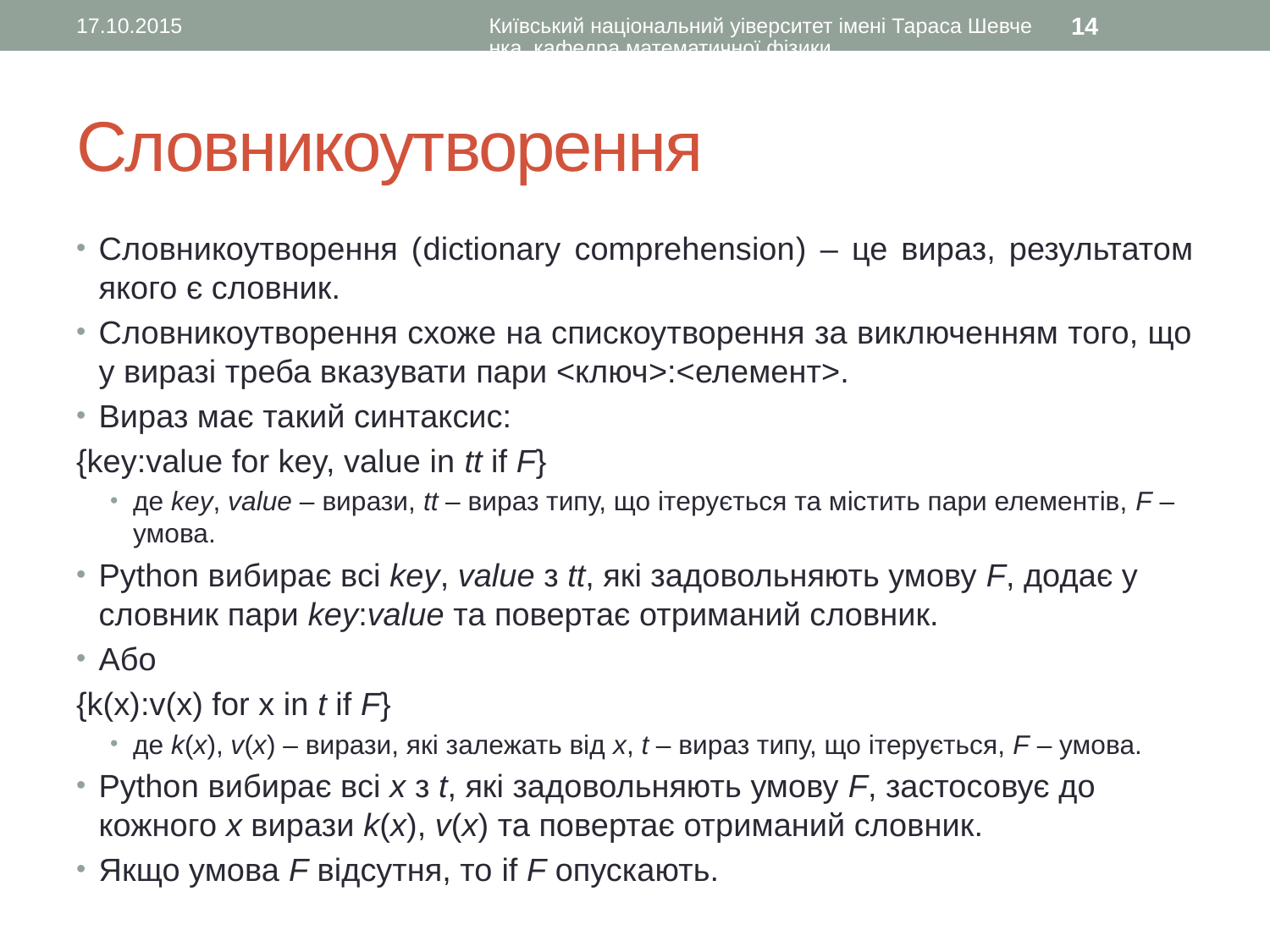

17.10.2015
Київський національний уіверситет імені Тараса Шевченка, кафедра математичної фізики
14
# Словникоутворення
Словникоутворення (dictionary comprehension) – це вираз, результатом якого є словник.
Словникоутворення схоже на спискоутворення за виключенням того, що у виразі треба вказувати пари <ключ>:<елемент>.
Вираз має такий синтаксис:
{key:value for key, value in tt if F}
де key, value – вирази, tt – вираз типу, що ітерується та містить пари елементів, F – умова.
Python вибирає всі key, value з tt, які задовольняють умову F, додає у словник пари key:value та повертає отриманий словник.
Або
{k(x):v(x) for x in t if F}
де k(x), v(x) – вирази, які залежать від x, t – вираз типу, що ітерується, F – умова.
Python вибирає всі x з t, які задовольняють умову F, застосовує до кожного x вирази k(x), v(x) та повертає отриманий словник.
Якщо умова F відсутня, то if F опускають.